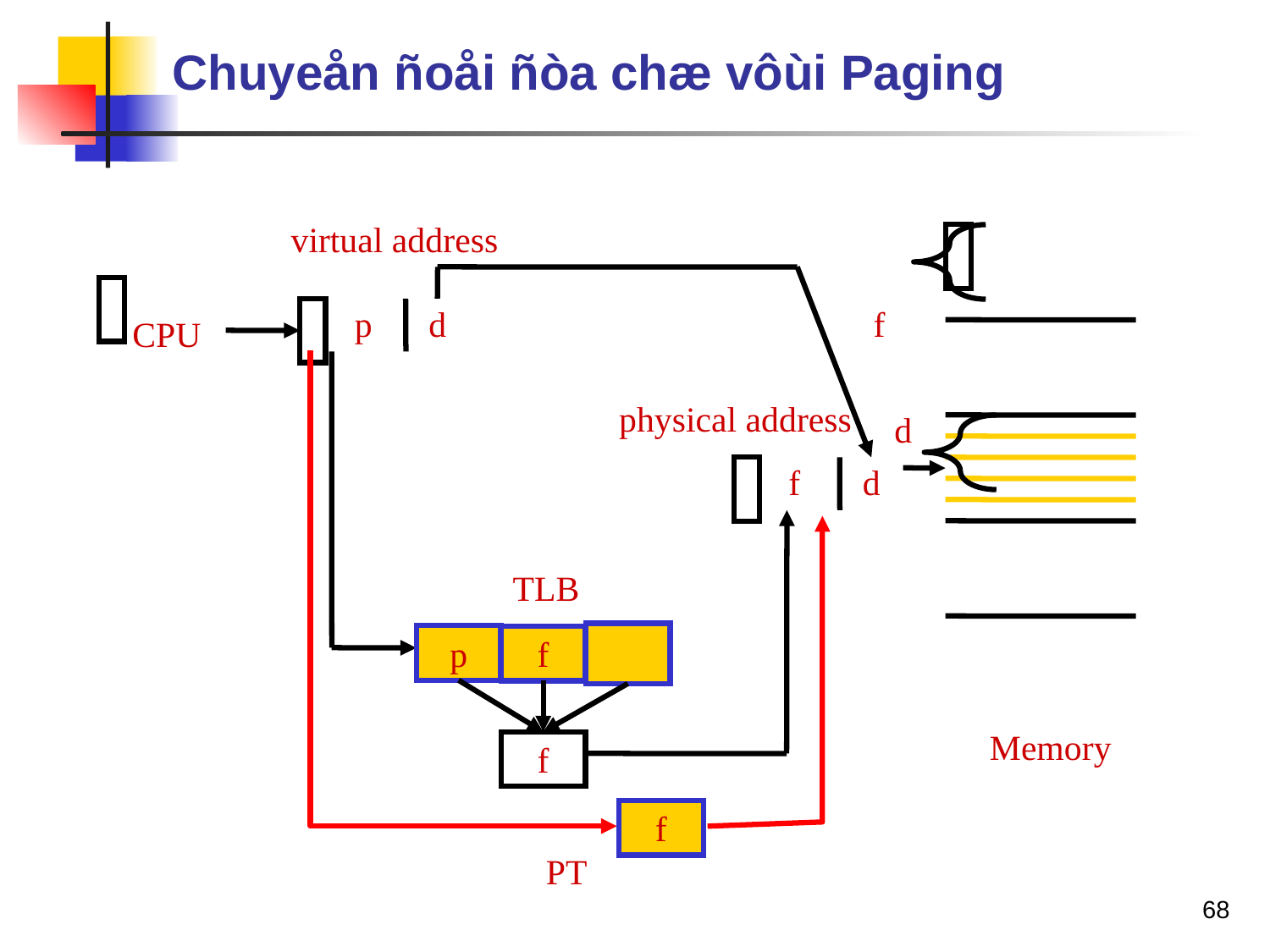

# Chuyeån ñoåi ñòa chæ vôùi Paging
virtual address

p
d
f

CPU

physical address
d

f
d

TLB

p
f

Memory
f

f
PT
68